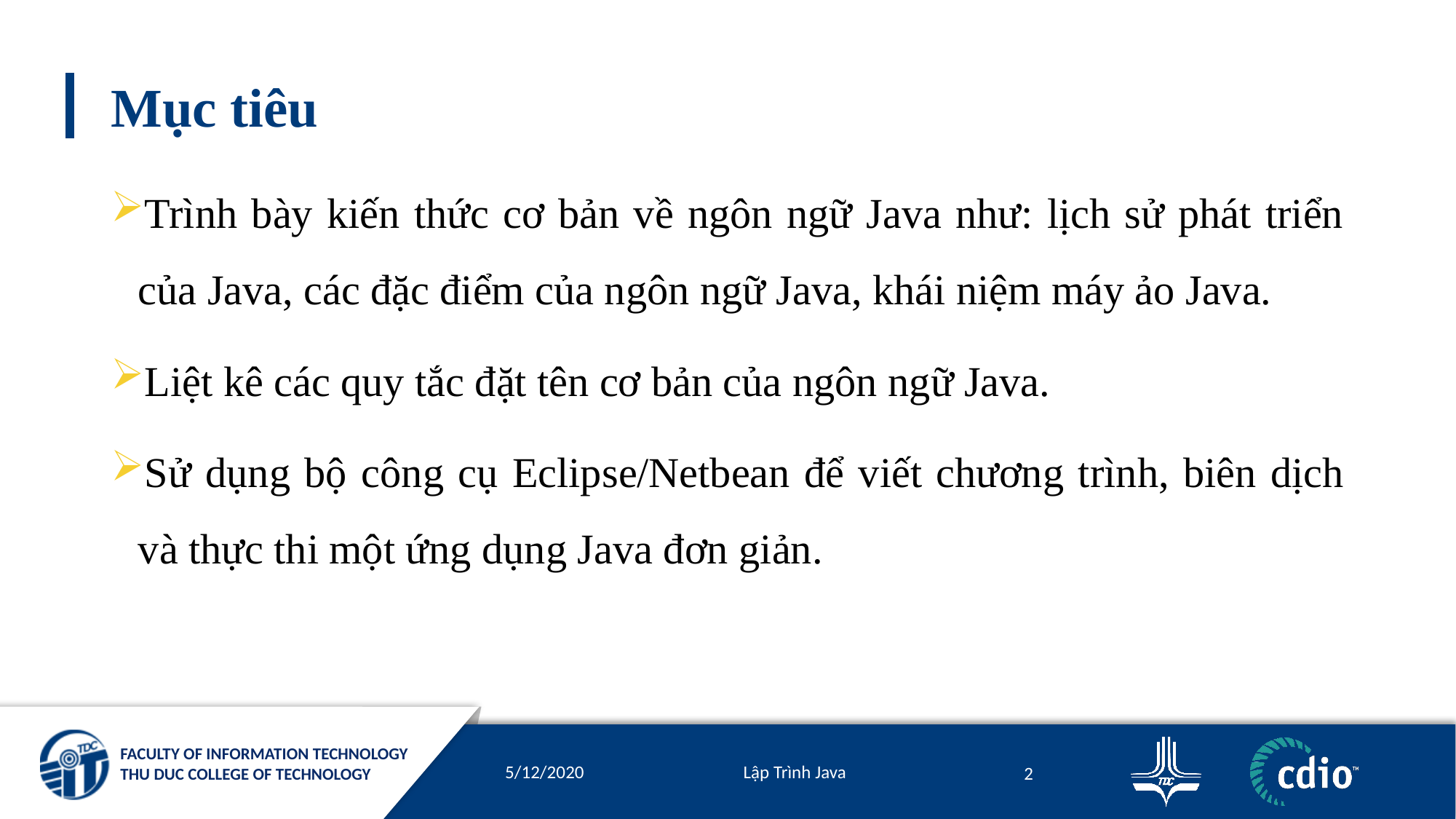

# Mục tiêu
Trình bày kiến thức cơ bản về ngôn ngữ Java như: lịch sử phát triển của Java, các đặc điểm của ngôn ngữ Java, khái niệm máy ảo Java.
Liệt kê các quy tắc đặt tên cơ bản của ngôn ngữ Java.
Sử dụng bộ công cụ Eclipse/Netbean để viết chương trình, biên dịch và thực thi một ứng dụng Java đơn giản.